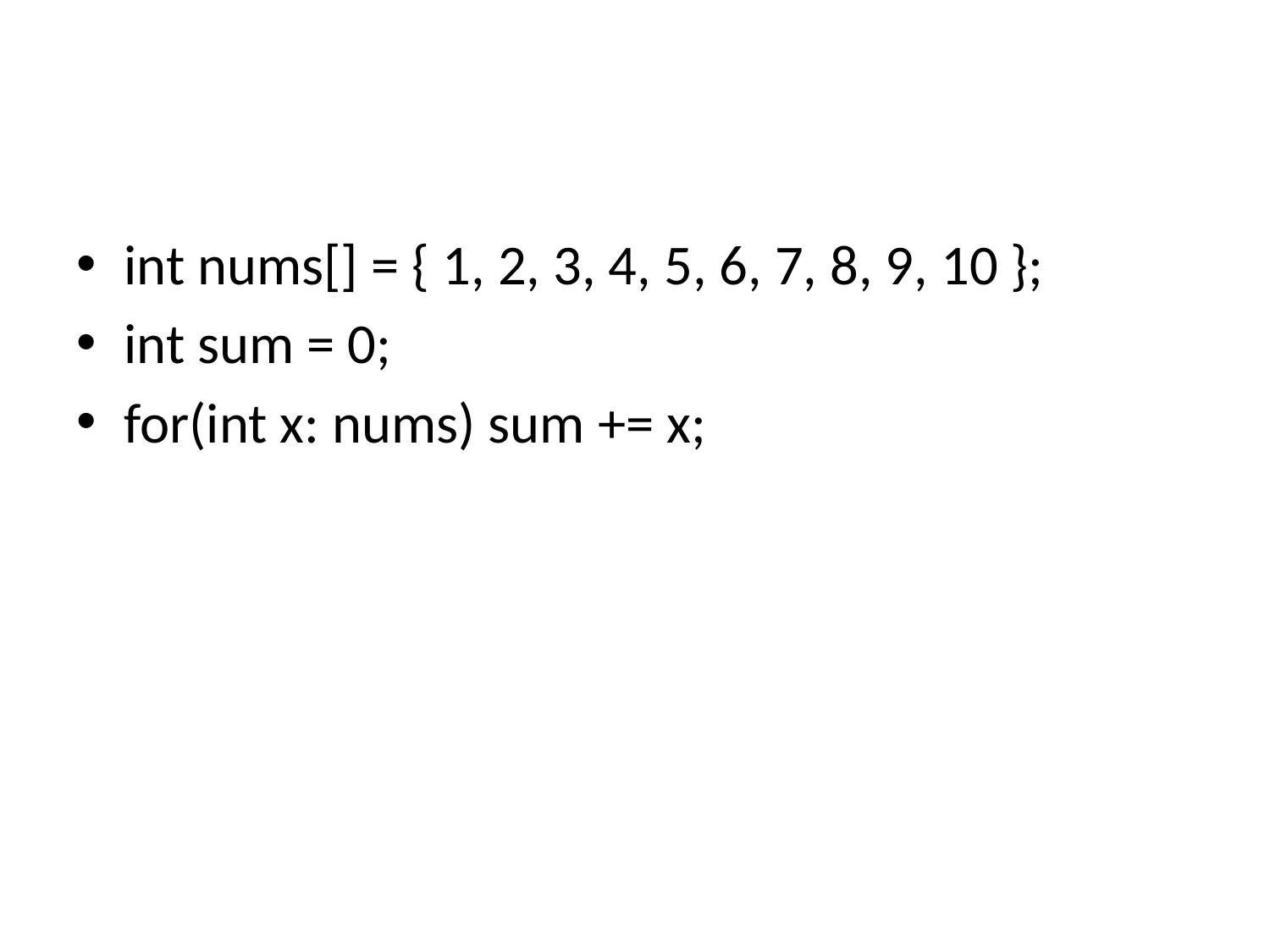

#
int nums[] = { 1, 2, 3, 4, 5, 6, 7, 8, 9, 10 };
int sum = 0;
for(int x: nums) sum += x;